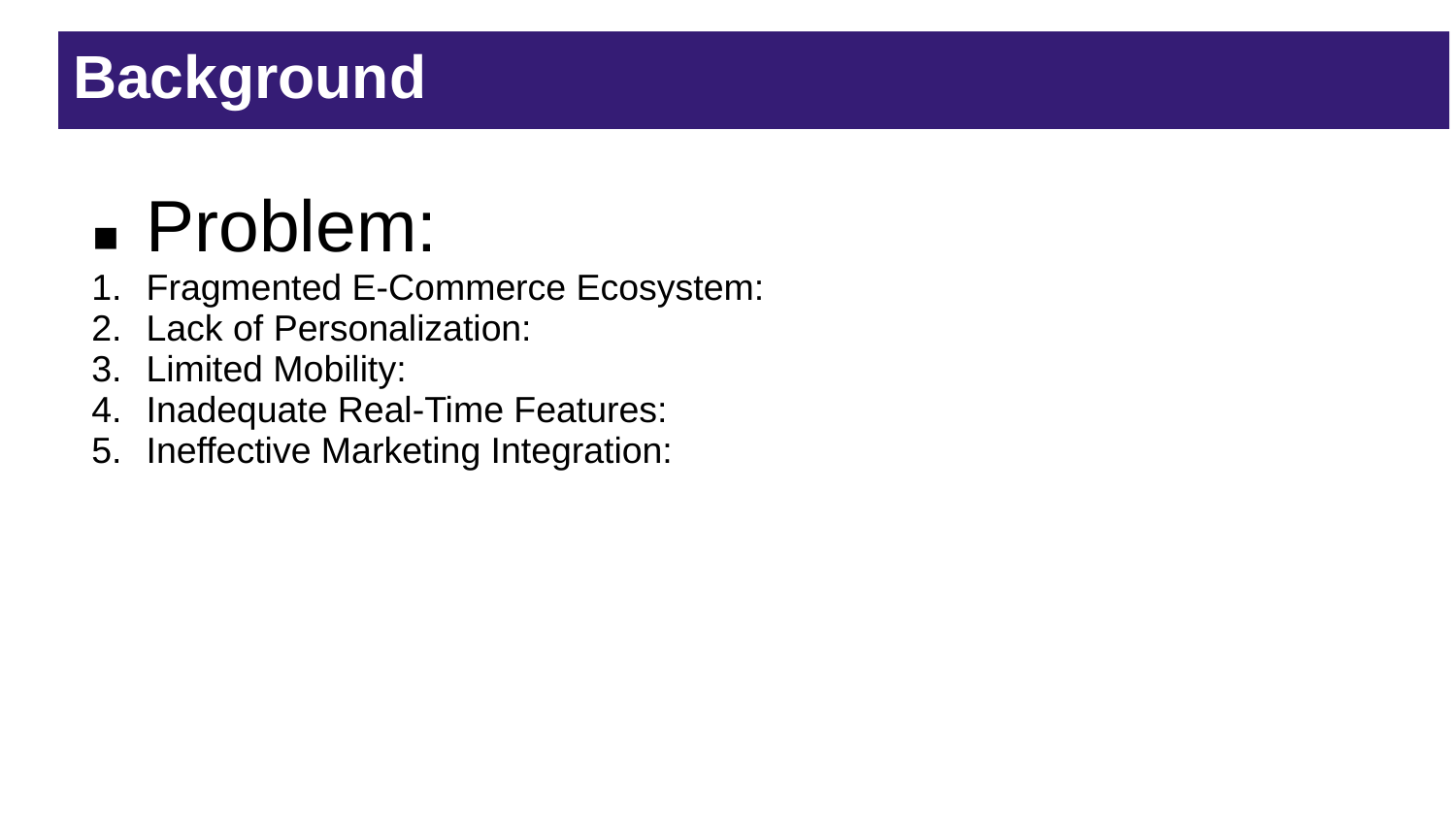

Background
Problem:
Fragmented E-Commerce Ecosystem:
Lack of Personalization:
Limited Mobility:
Inadequate Real-Time Features:
Ineffective Marketing Integration: